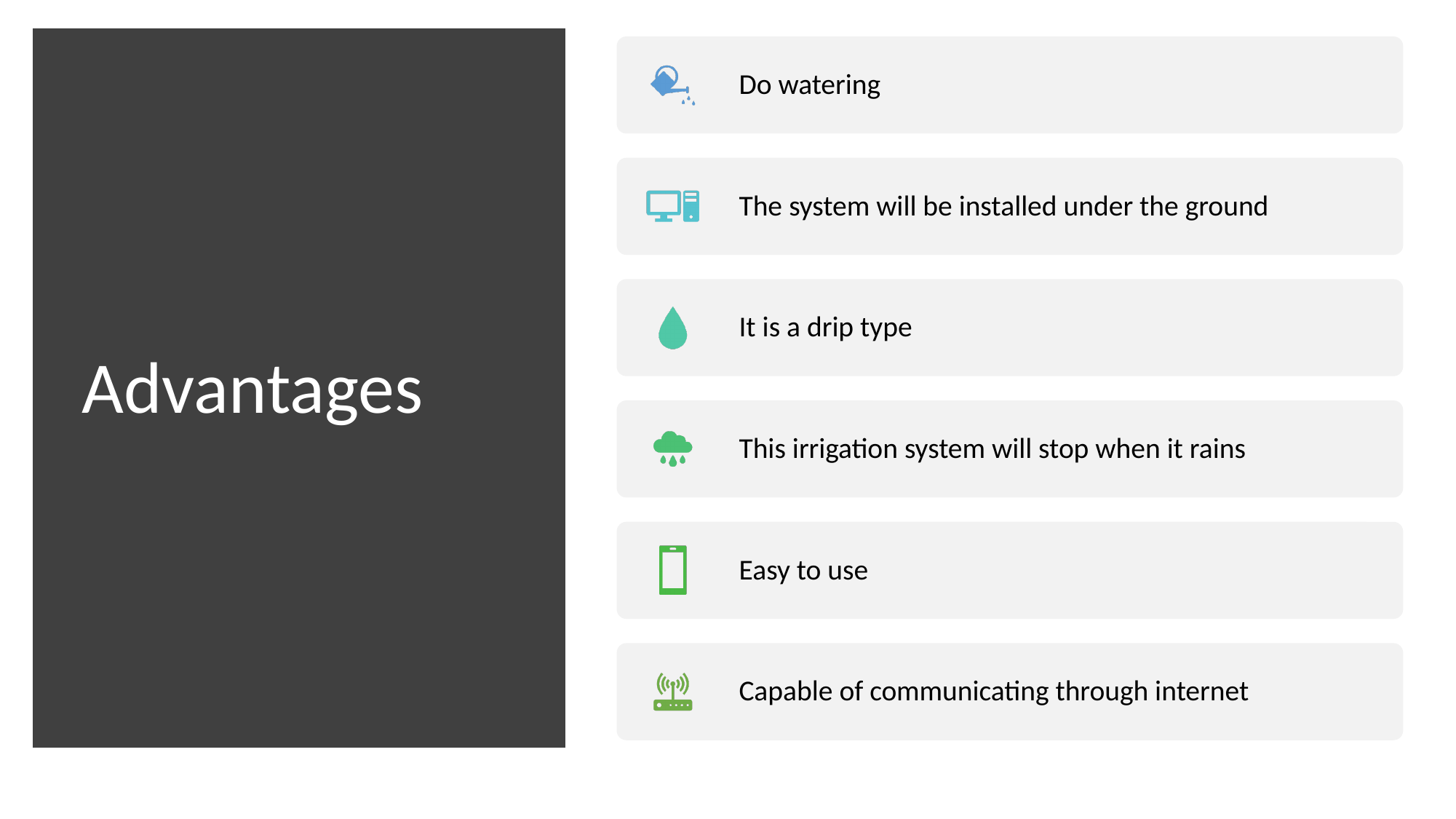

Do watering
The system will be installed under the ground
It is a drip type
This irrigation system will stop when it rains
Easy to use
Capable of communicating through internet
# Advantages